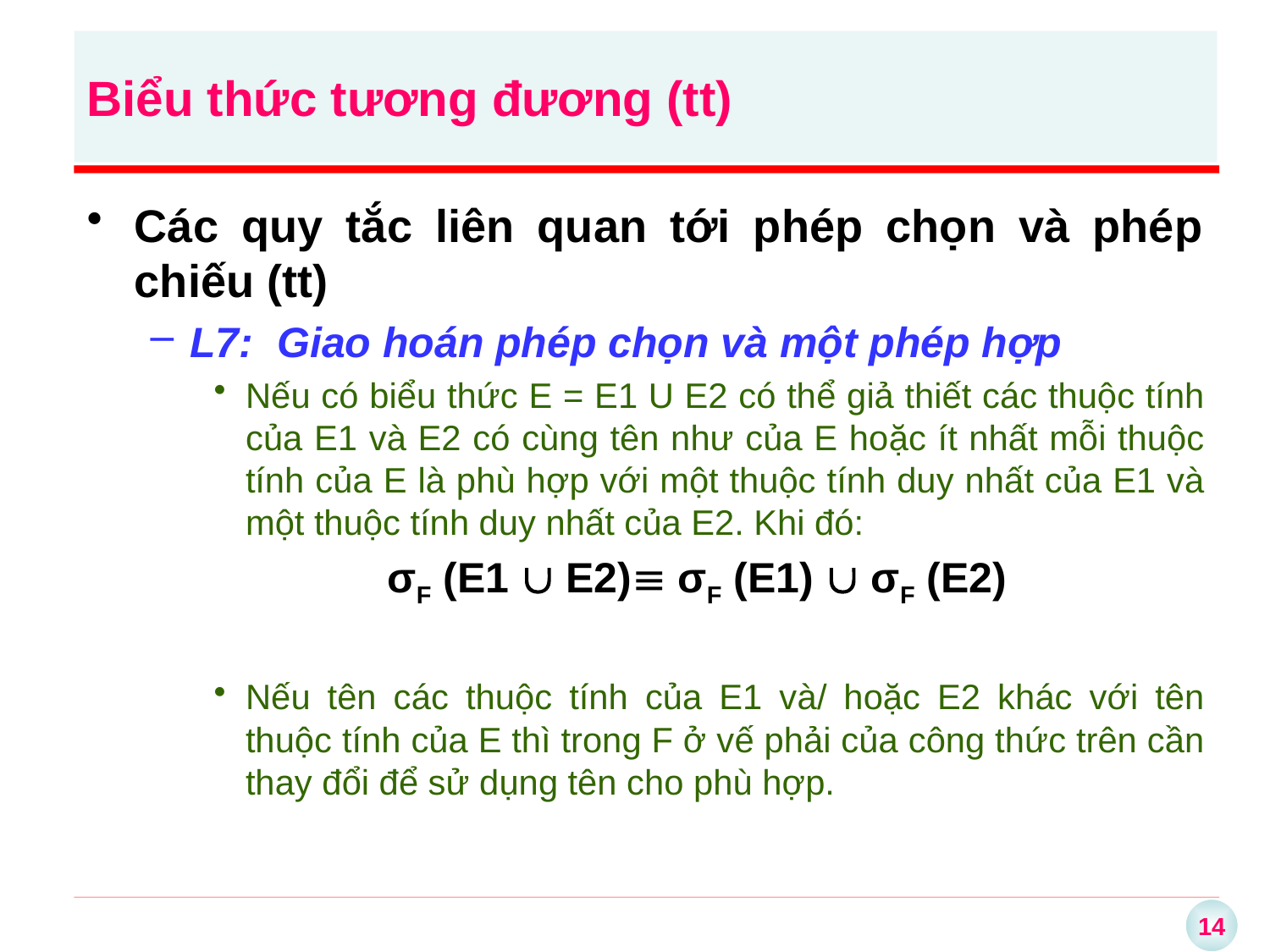

# Biểu thức tương đương (tt)
Các quy tắc liên quan tới phép chọn và phép chiếu (tt)
L7:  Giao hoán phép chọn và một phép hợp
Nếu có biểu thức E = E1 U E2 có thể giả thiết các thuộc tính của E1 và E2 có cùng tên như của E hoặc ít nhất mỗi thuộc tính của E là phù hợp với một thuộc tính duy nhất của E1 và một thuộc tính duy nhất của E2. Khi đó:
	σF (E1 ∪ E2)≡ σF (E1) ∪ σF (E2)

Nếu tên các thuộc tính của E1 và/ hoặc E2 khác với tên thuộc tính của E thì trong F ở vế phải của công thức trên cần thay đổi để sử dụng tên cho phù hợp.